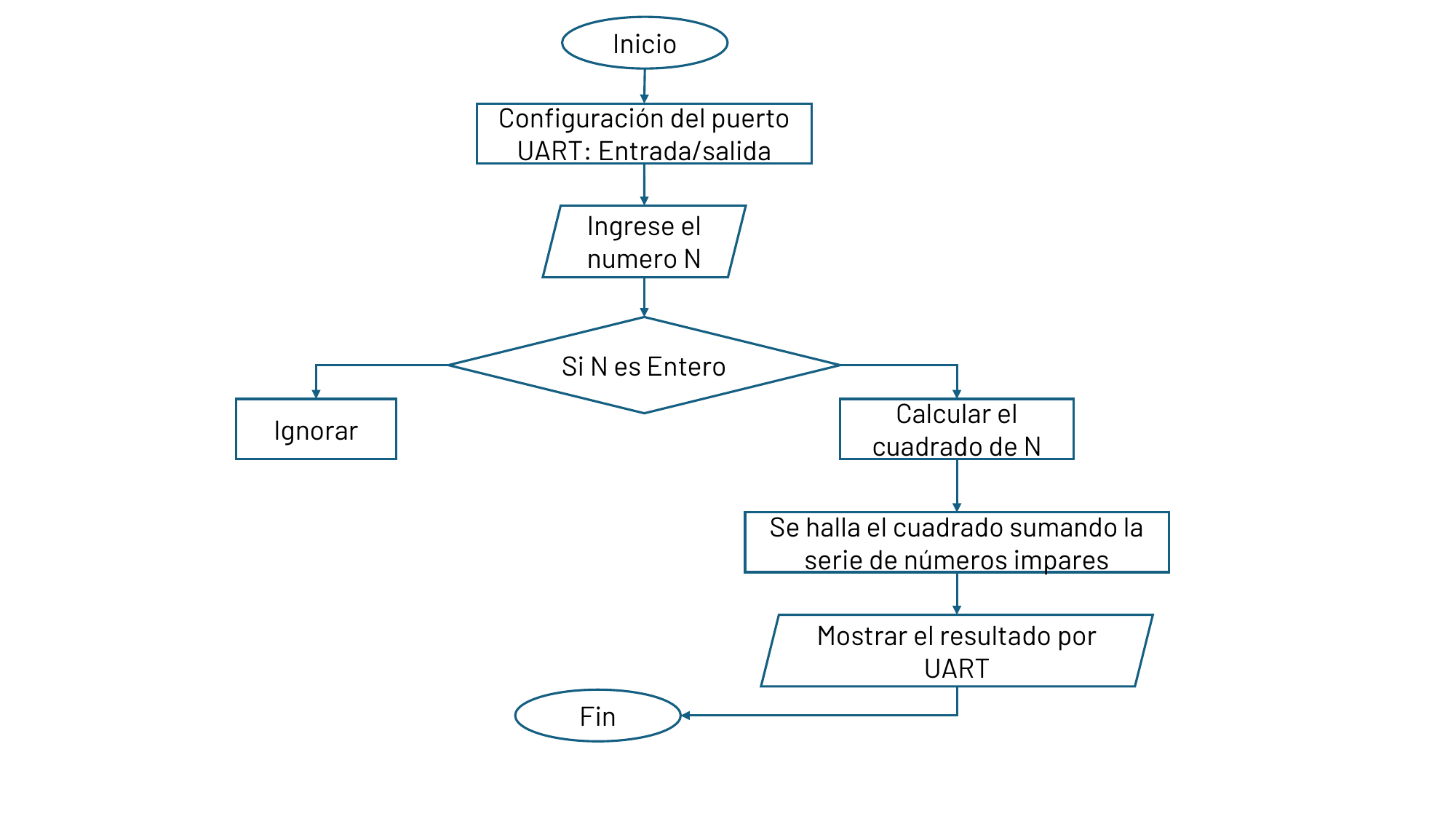

Inicio
Configuración del puerto UART: Entrada/salida
Ingrese el numero N
Si N es Entero
Ignorar
Calcular el cuadrado de N
Se halla el cuadrado sumando la serie de números impares
Mostrar el resultado por UART
Fin